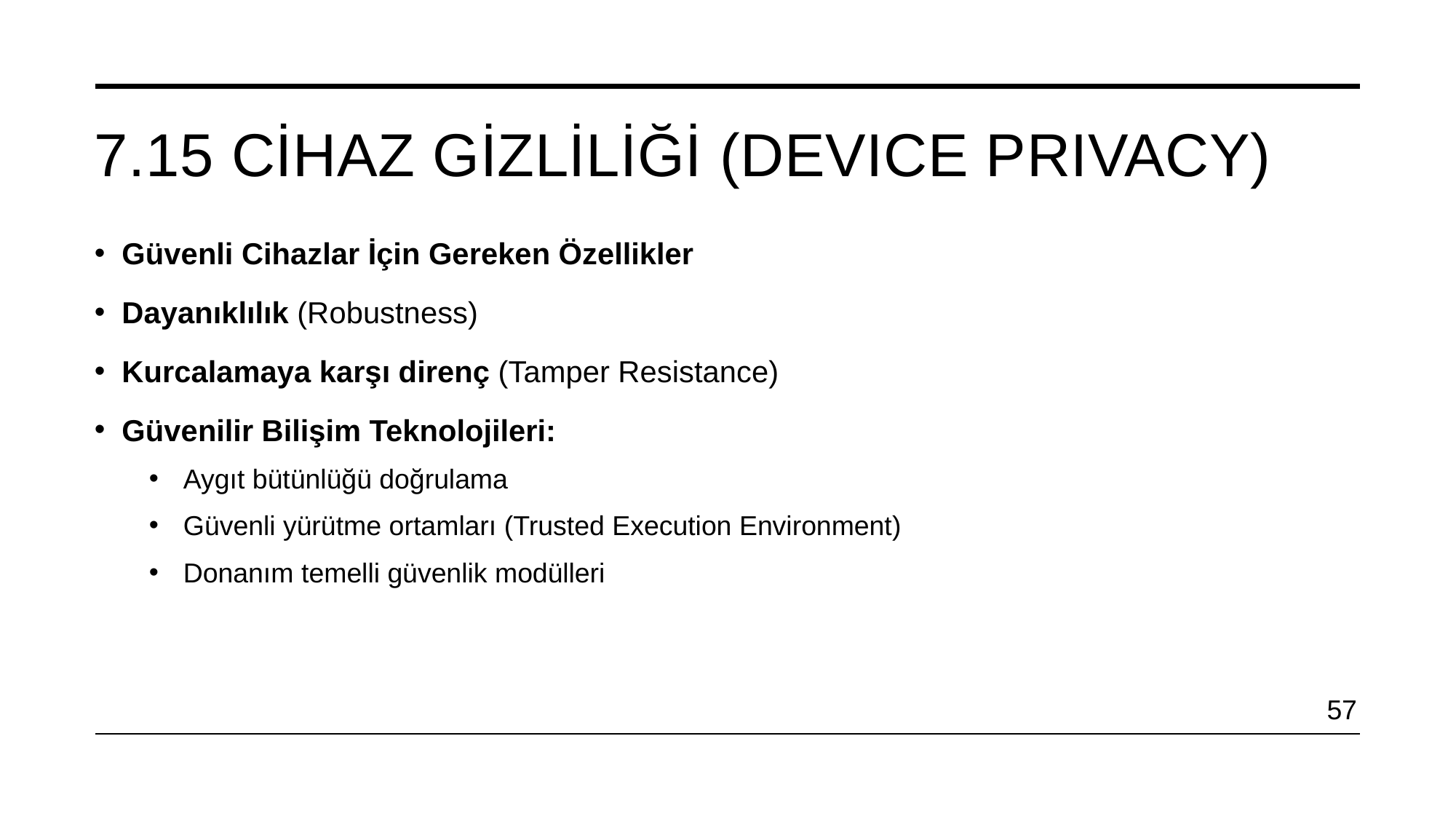

# 7.15 Cihaz Gizliliği (DevIce PrIvacy)
Güvenli Cihazlar İçin Gereken Özellikler
Dayanıklılık (Robustness)
Kurcalamaya karşı direnç (Tamper Resistance)
Güvenilir Bilişim Teknolojileri:
Aygıt bütünlüğü doğrulama
Güvenli yürütme ortamları (Trusted Execution Environment)
Donanım temelli güvenlik modülleri

57